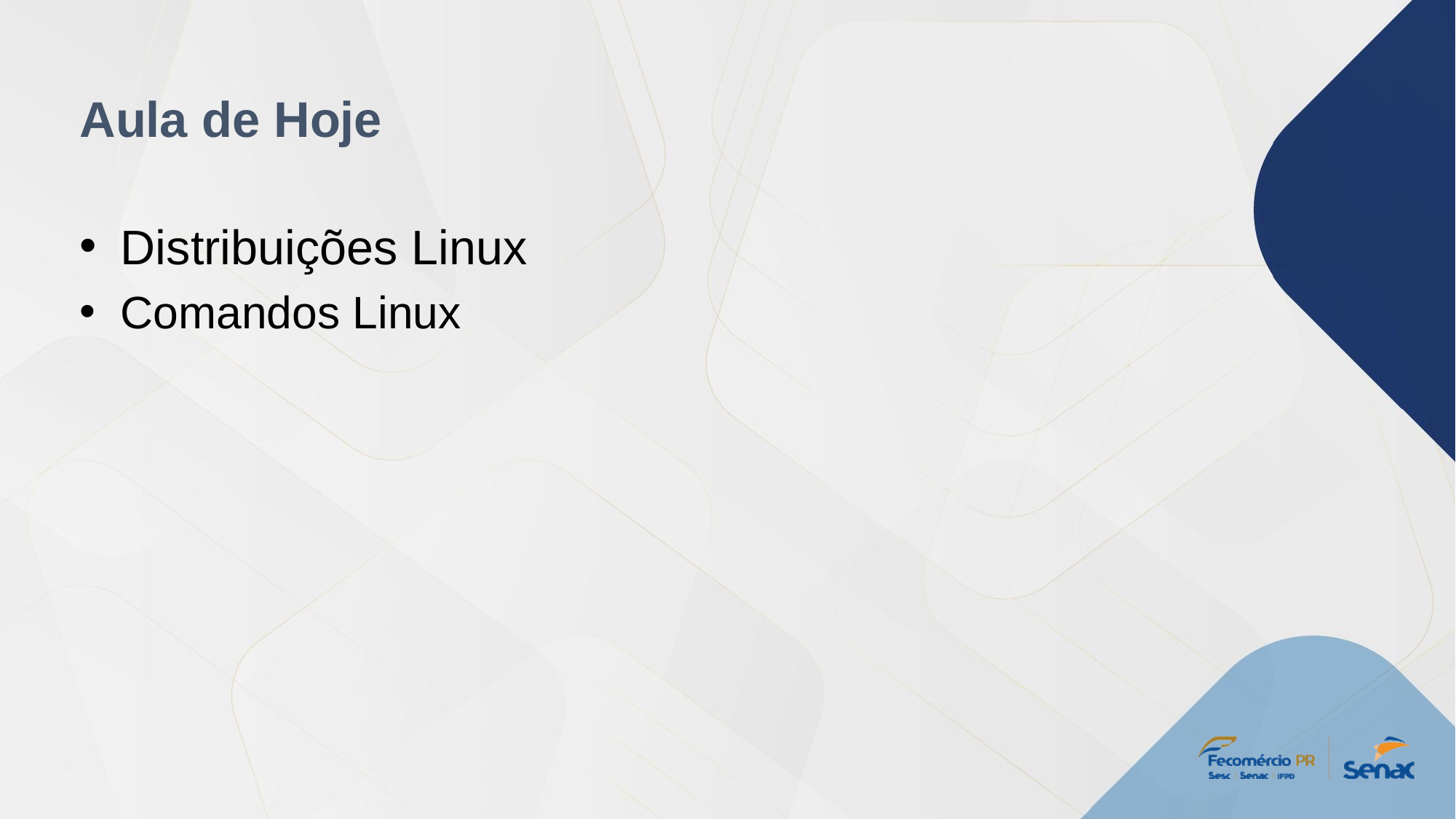

Aula de Hoje
Distribuições Linux
Comandos Linux